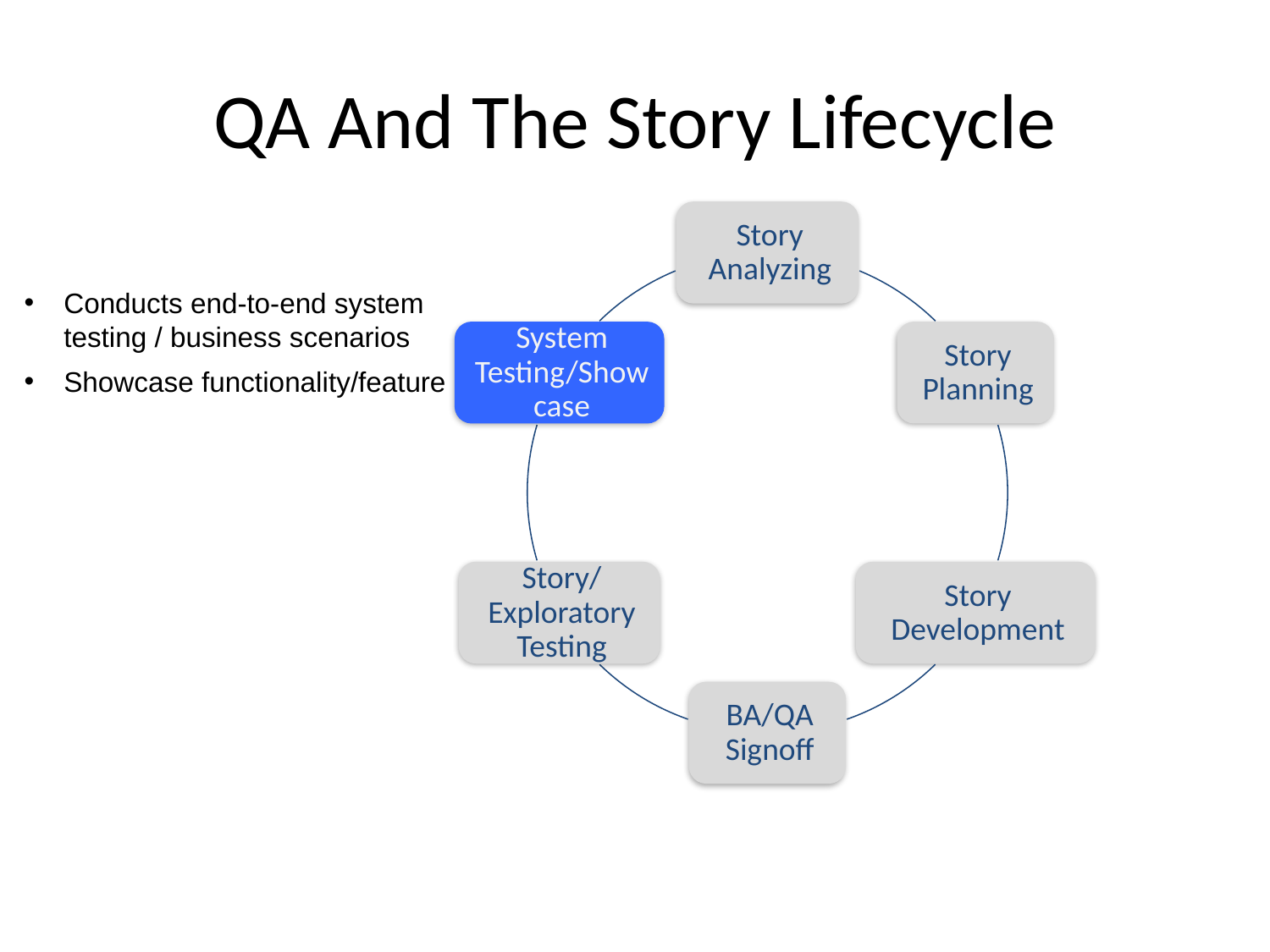

# QA And The Story Lifecycle
Story Analyzing
Story Planning
Story Development
BA/QA Signoff
Story/Exploratory Testing
System Testing/Showcase
Conducts end-to-end system testing / business scenarios
Showcase functionality/feature